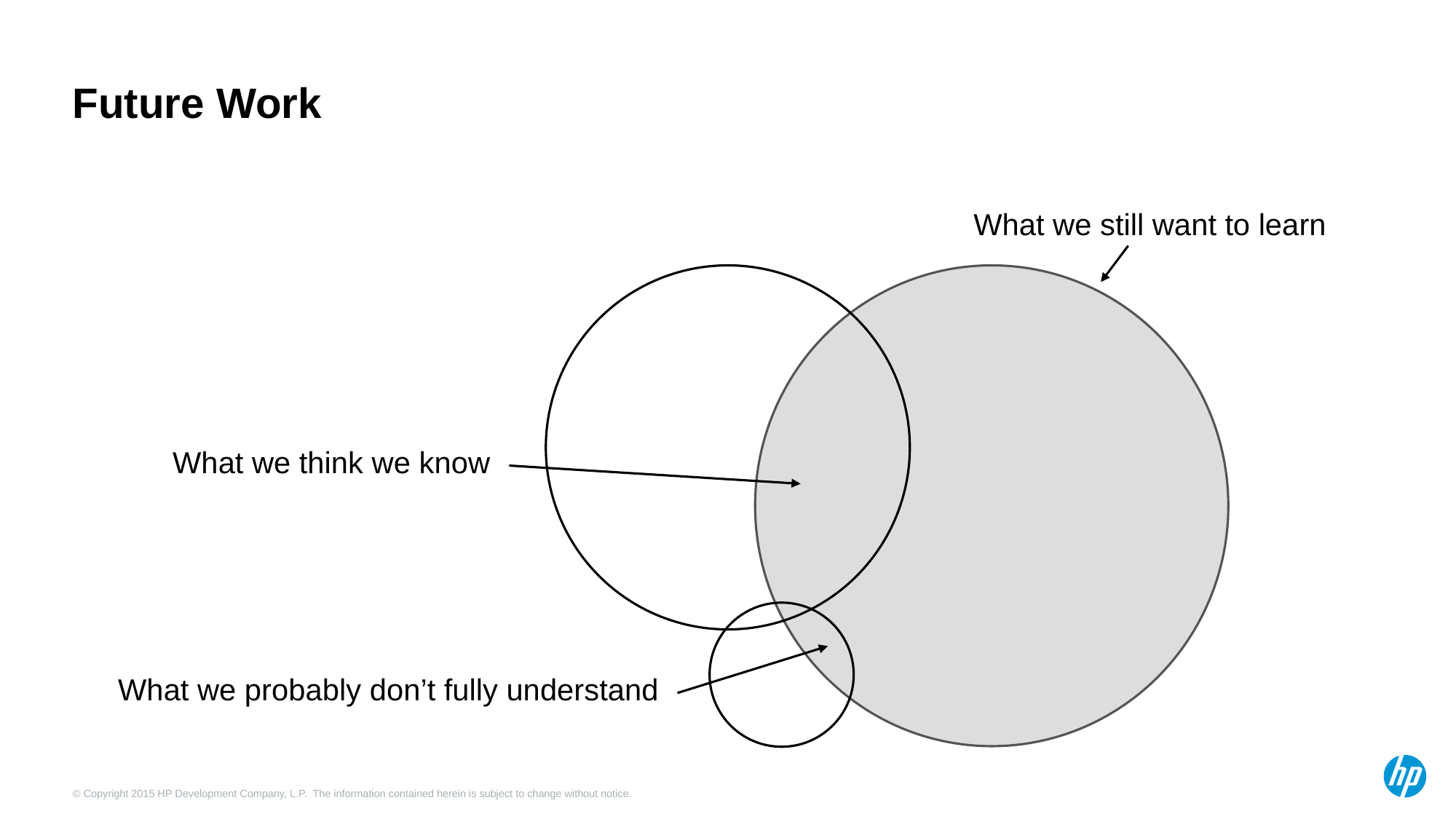

# Future Work
What we still want to learn

What we think we know

What we probably don’t fully understand